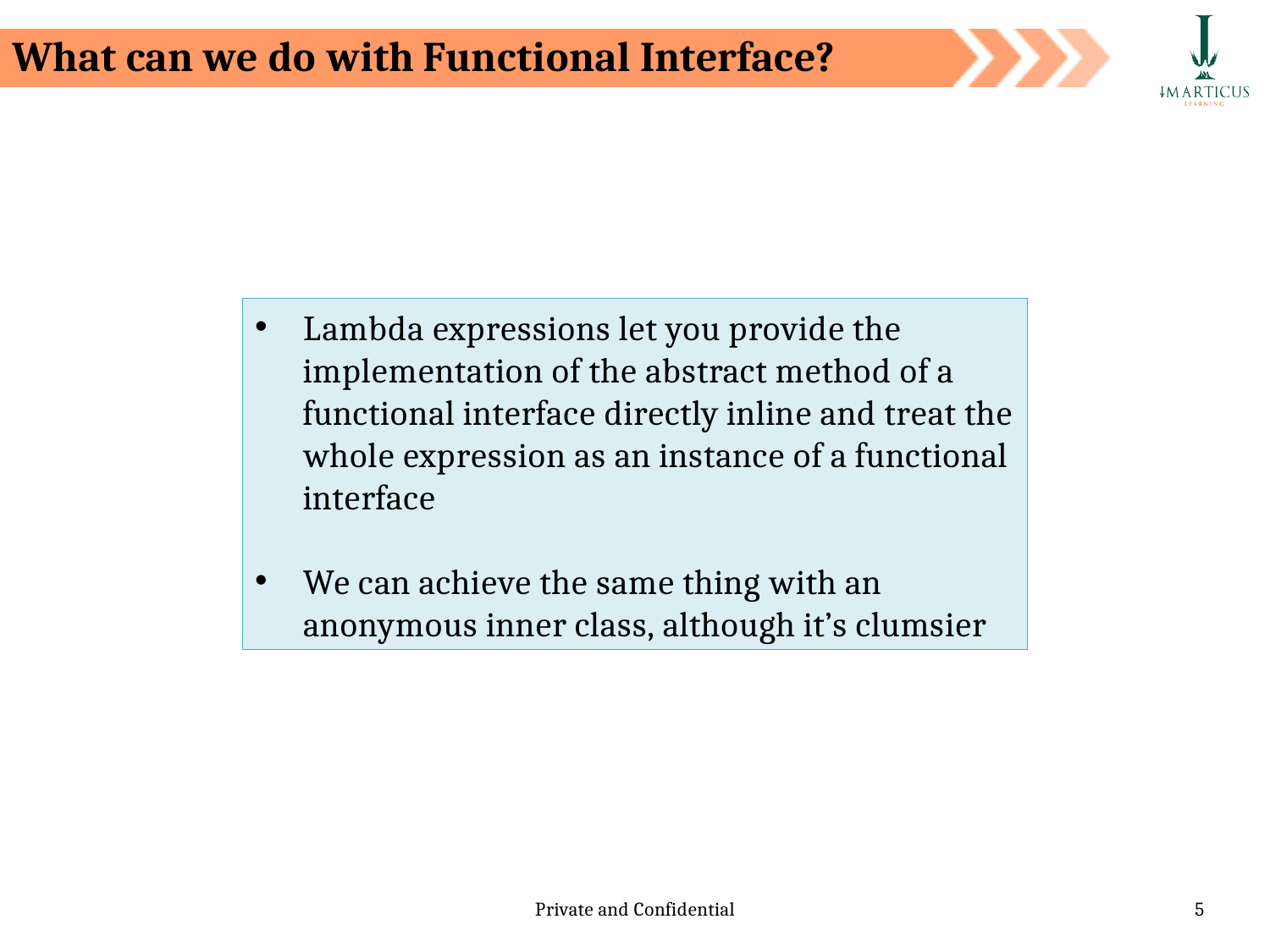

What can we do with Functional Interface?
Lambda expressions let you provide the implementation of the abstract method of a functional interface directly inline and treat the whole expression as an instance of a functional interface

We can achieve the same thing with an anonymous inner class, although it’s clumsier